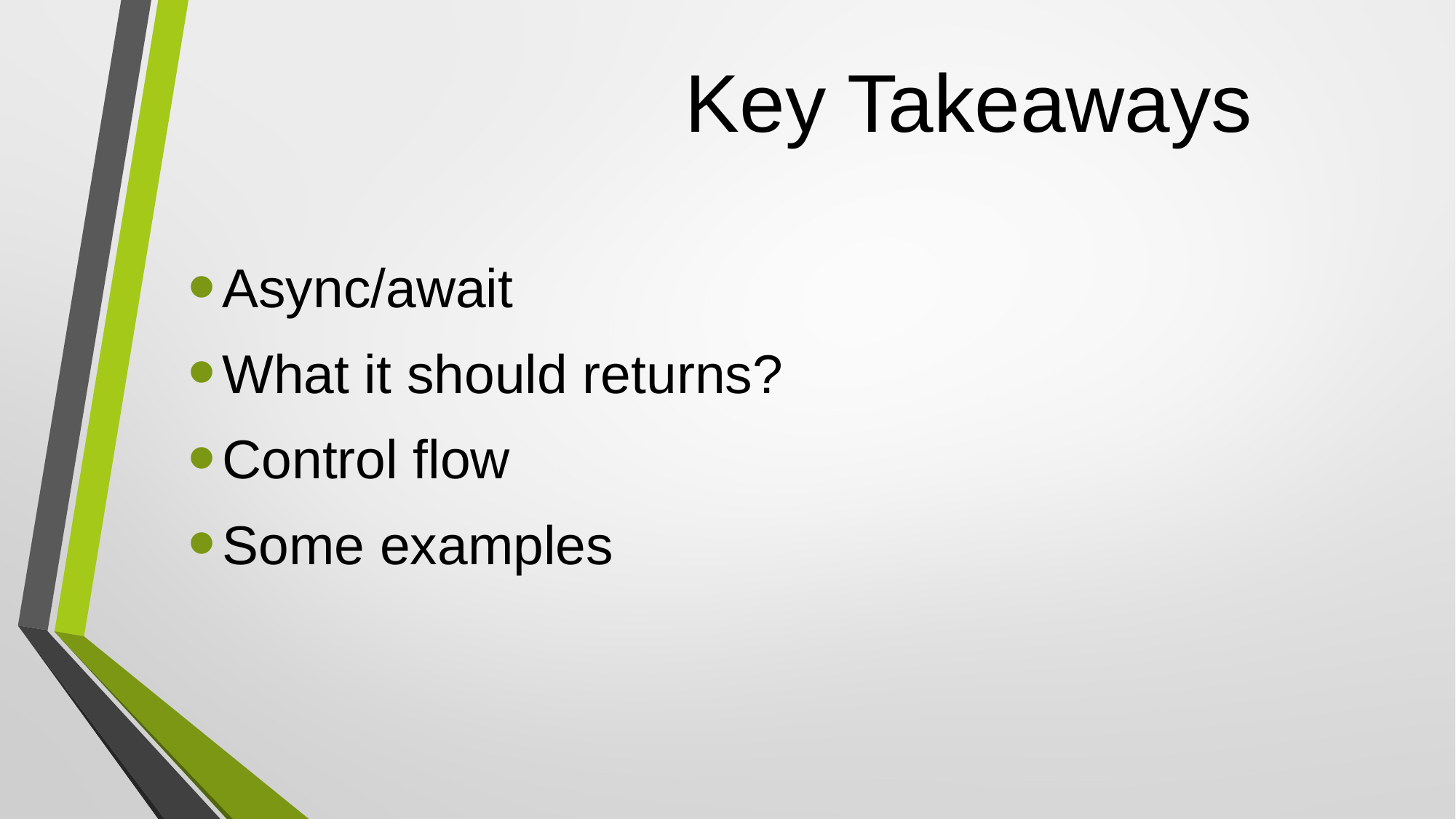

# Key Takeaways
Async/await
What it should returns?
Control flow
Some examples